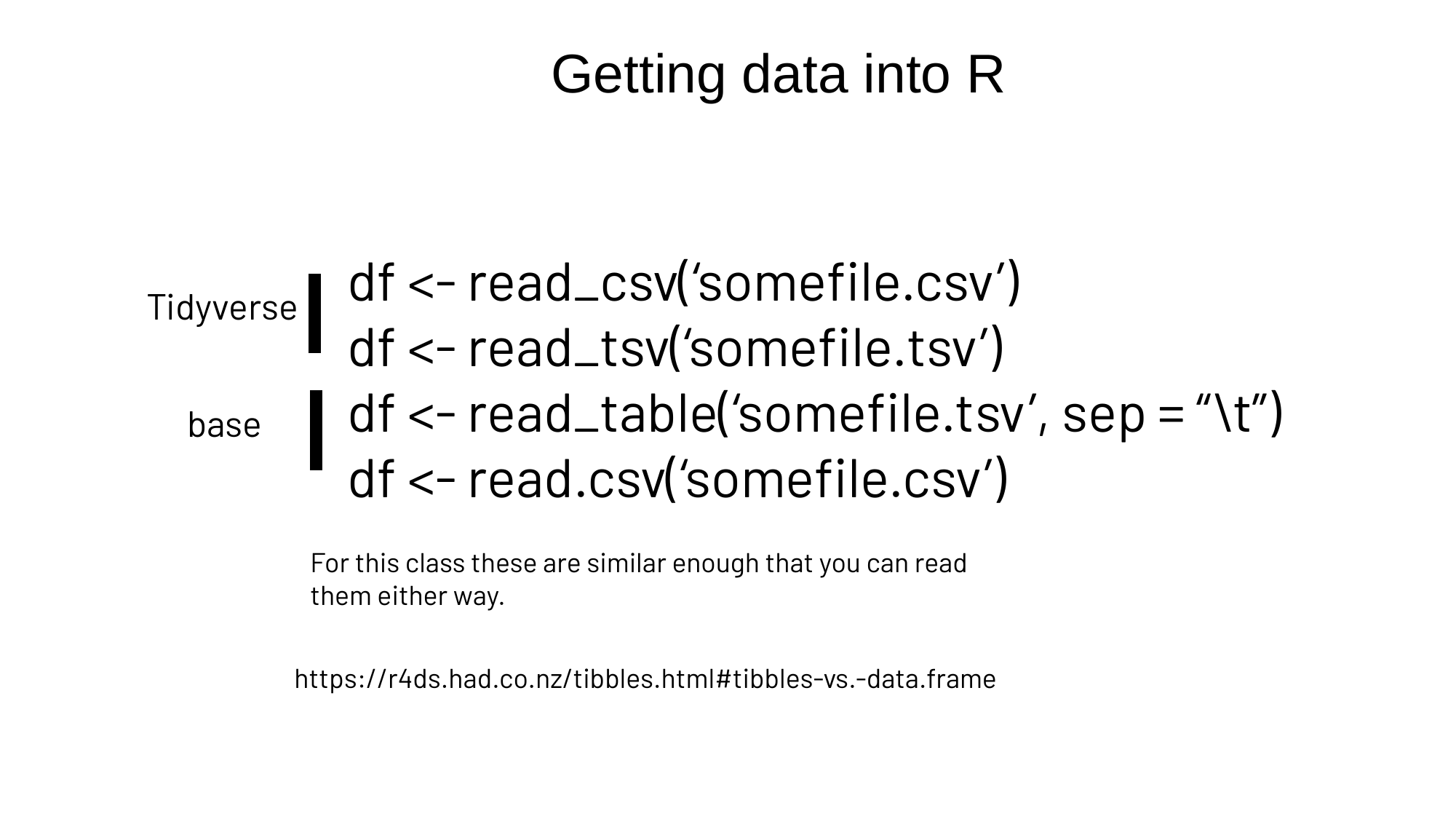

Getting data into R
df <- read_csv(‘somefile.csv’)
df <- read_tsv(‘somefile.tsv’)
df <- read_table(‘somefile.tsv’, sep = “\t”)
df <- read.csv(‘somefile.csv’)

Tidyverse

base
For this class these are similar enough that you can read them either way.
https://r4ds.had.co.nz/tibbles.html#tibbles-vs.-data.frame